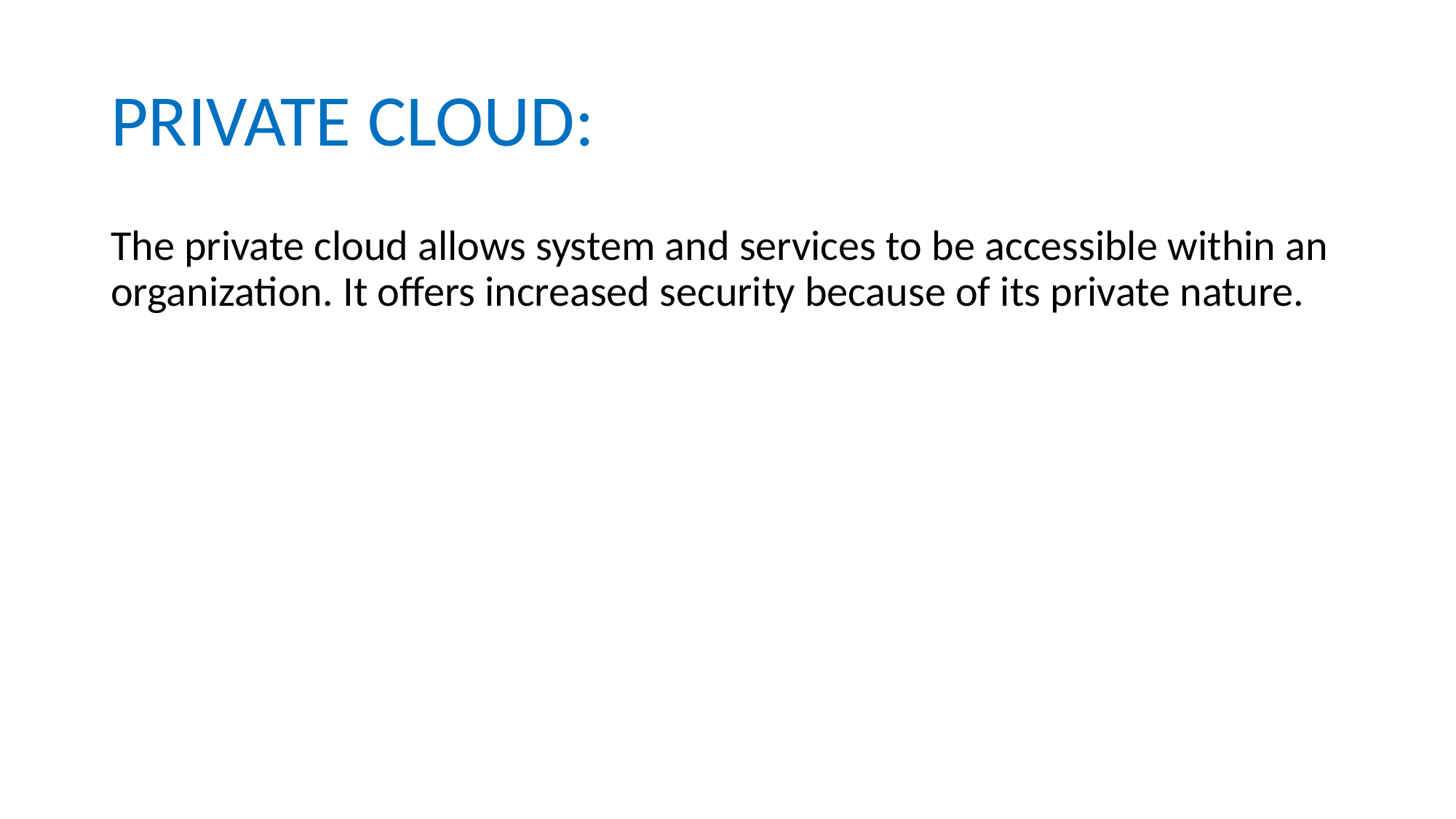

PRIVATE CLOUD:
The private cloud allows system and services to be accessible within an organization. It offers increased security because of its private nature.